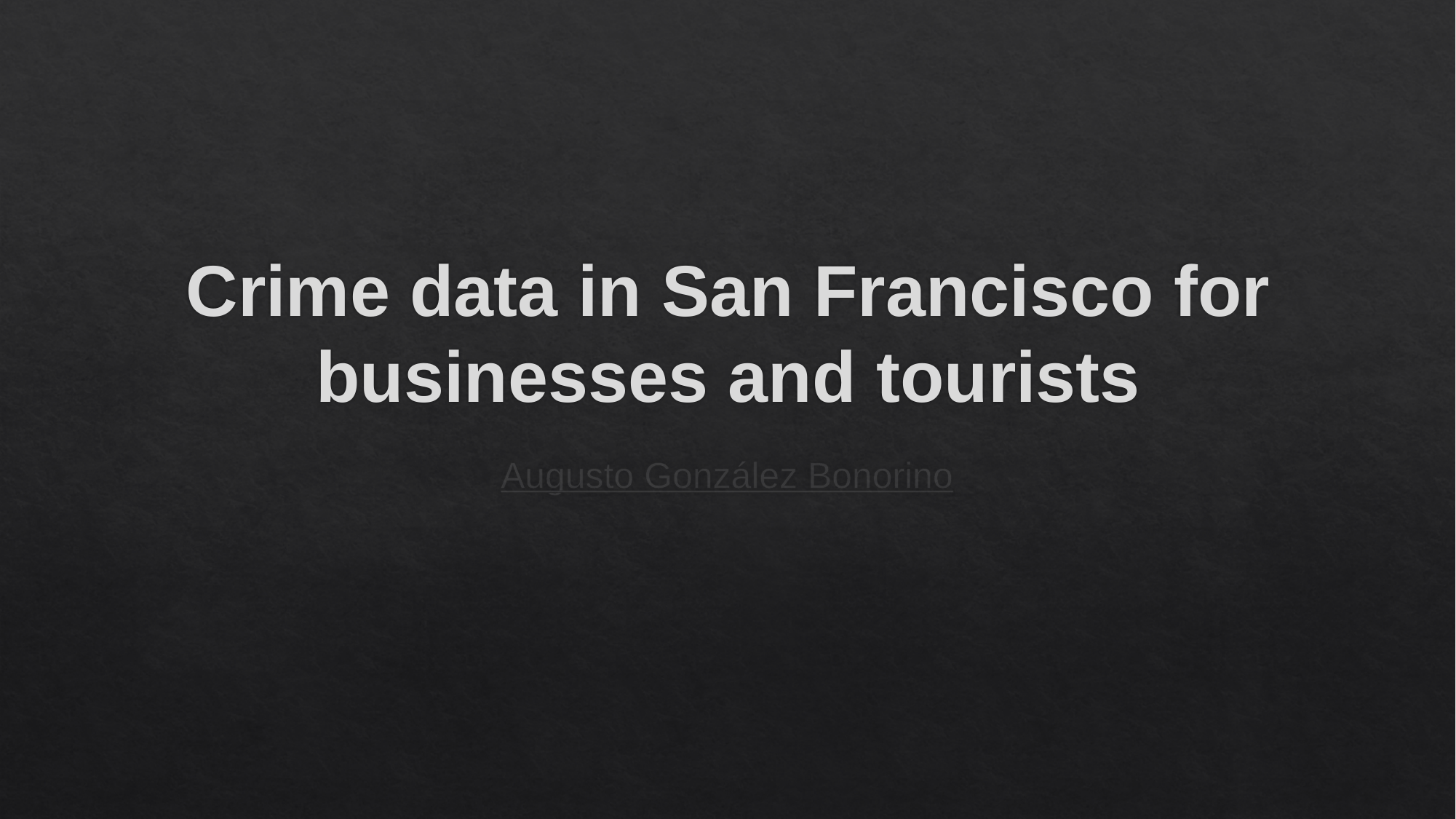

# Crime data in San Francisco for businesses and tourists
Augusto González Bonorino